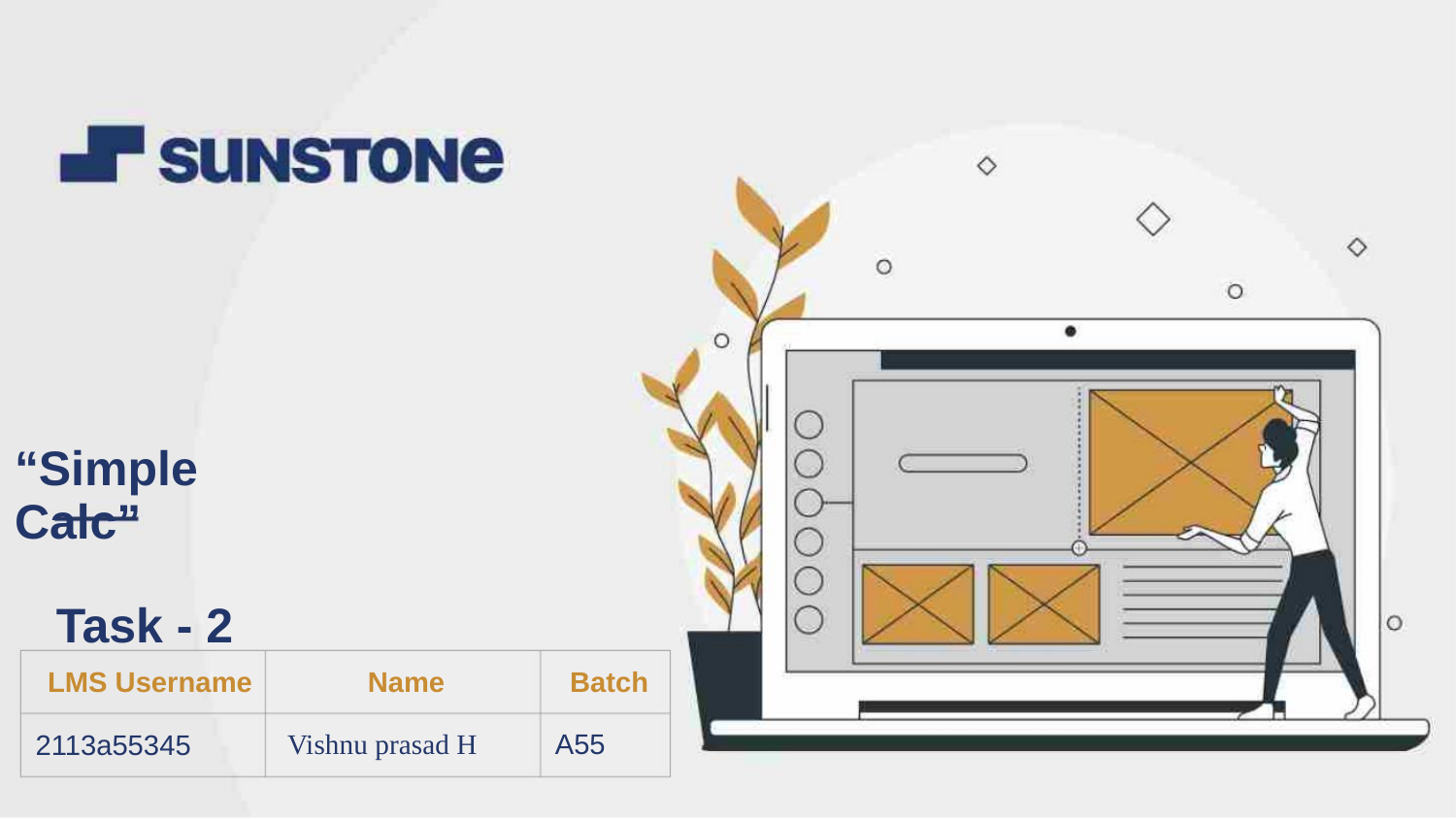

“Simple Calc”
Task - 2
LMS Username
Name
 Vishnu prasad H
Batch
A55
2113a55345